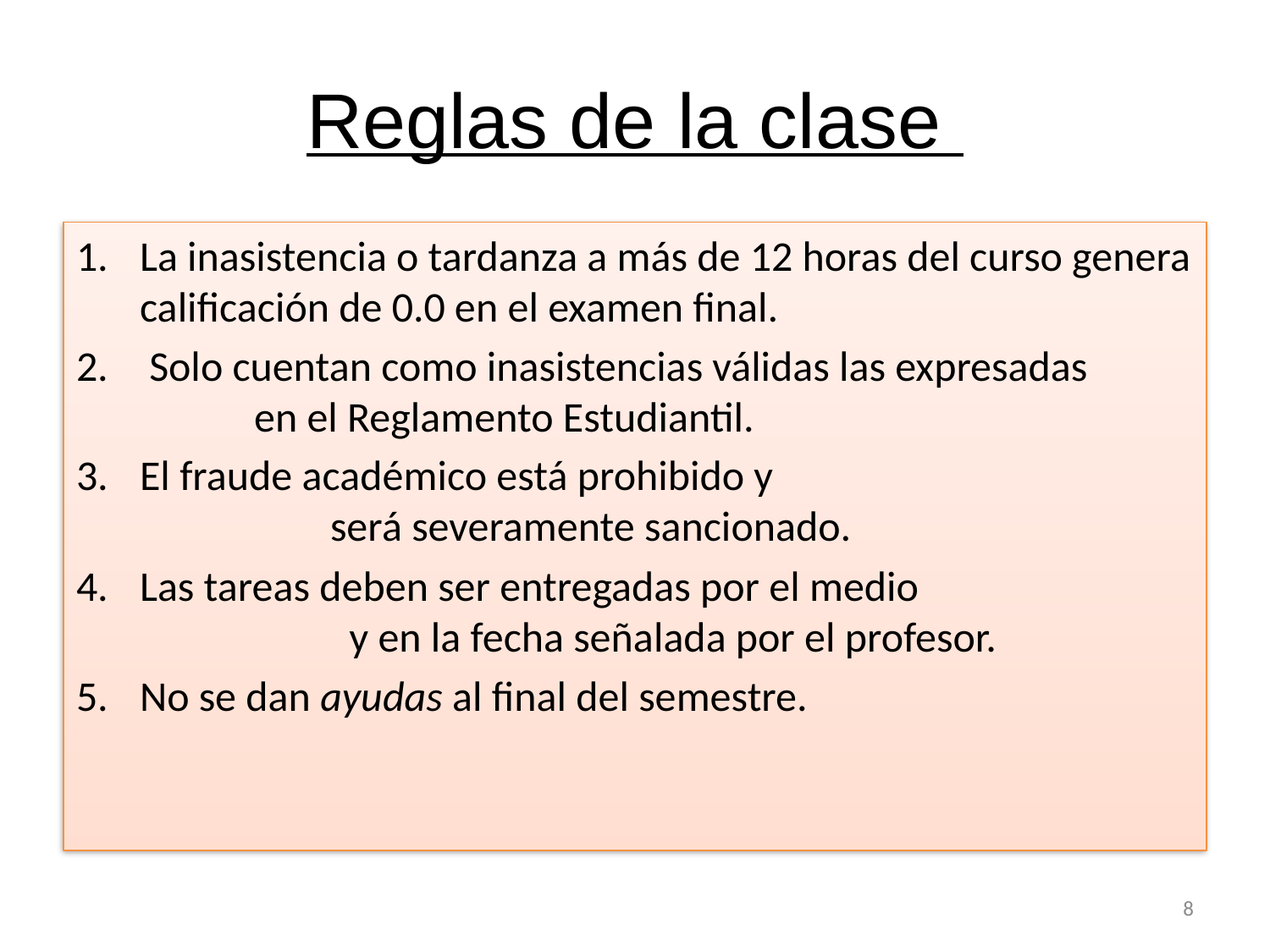

# Reglas de la clase
La inasistencia o tardanza a más de 12 horas del curso genera calificación de 0.0 en el examen final.
 Solo cuentan como inasistencias válidas las expresadas                        en el Reglamento Estudiantil.
El fraude académico está prohibido y                                                                 será severamente sancionado.
Las tareas deben ser entregadas por el medio                                                   y en la fecha señalada por el profesor.
No se dan ayudas al final del semestre.

8